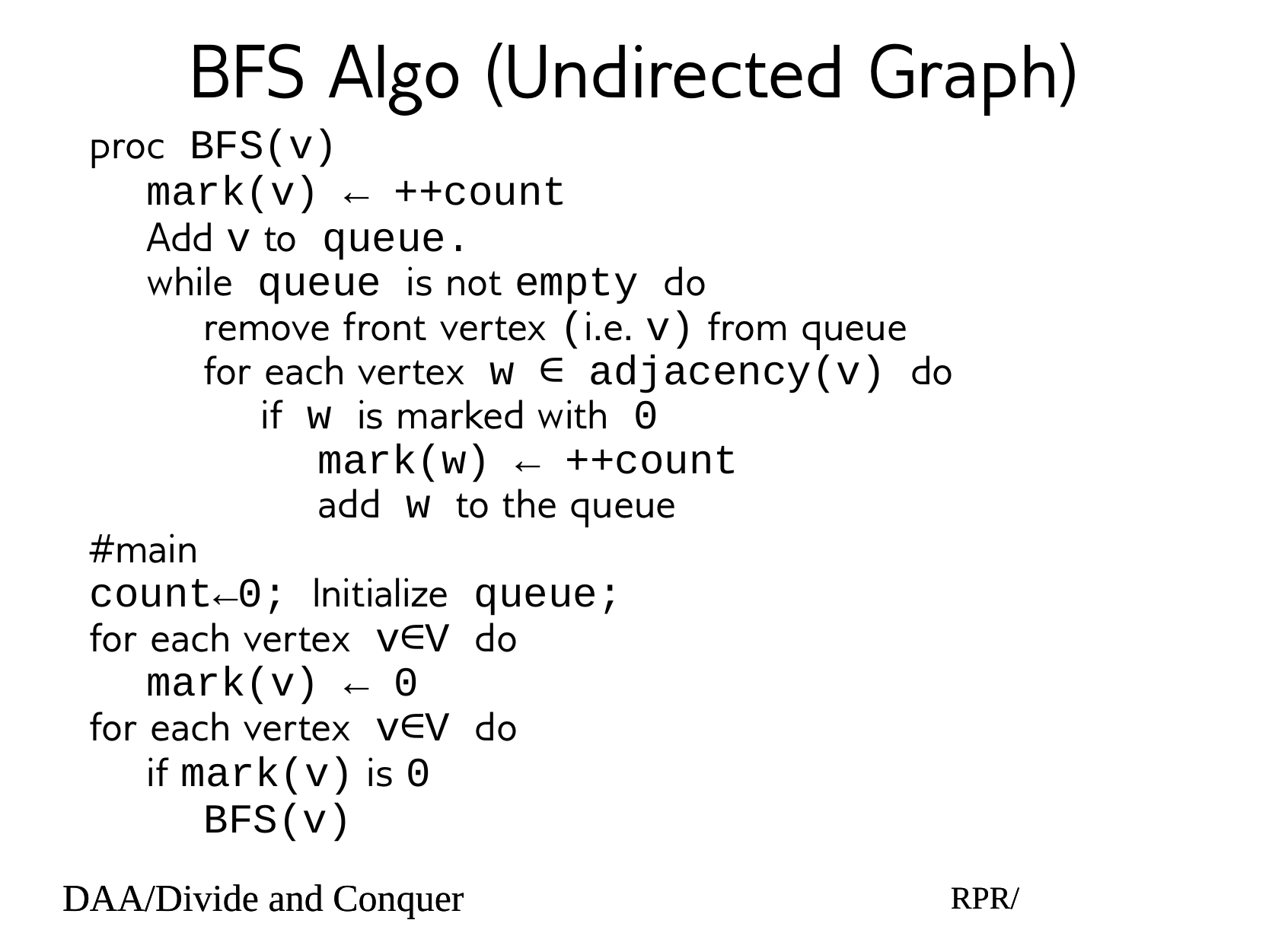

# BFS Algo (Undirected Graph)
proc BFS(v)
mark(v) ← ++count
Add v to  queue.
while queue is not empty do
remove front vertex (i.e. v) from queue
for each vertex w ∈ adjacency(v) do
if w is marked with 0
mark(w) ← ++count
add w to the queue
#main
count←0; Initialize queue;
for each vertex v∈V do
mark(v) ← 0
for each vertex v∈V do
if mark(v) is 0
BFS(v)
DAA/Divide and Conquer
RPR/
4